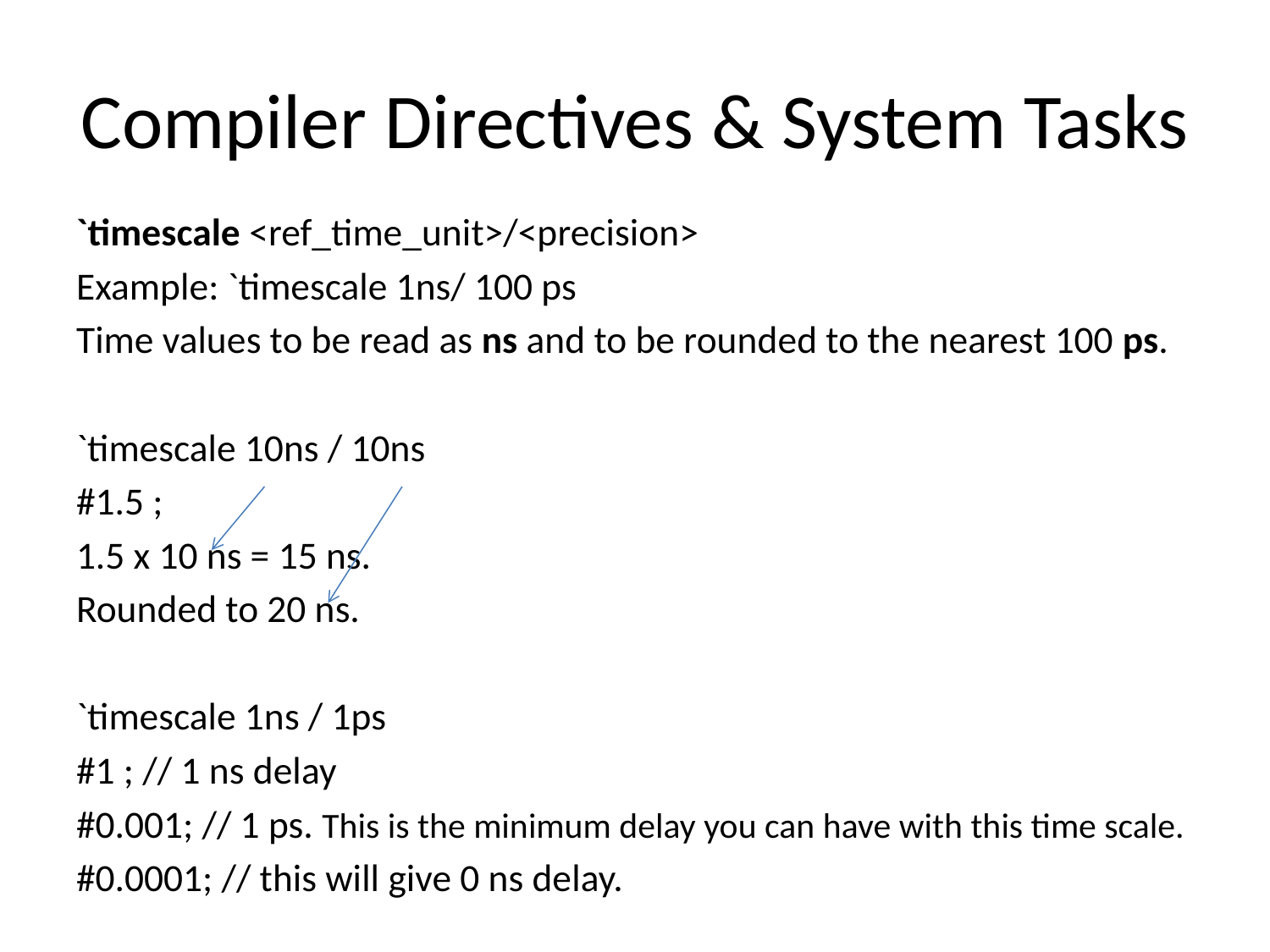

# Compiler Directives & System Tasks
`timescale <ref_time_unit>/<precision>
Example: `timescale 1ns/ 100 ps
Time values to be read as ns and to be rounded to the nearest 100 ps.

`timescale 10ns / 10ns
#1.5 ;
1.5 x 10 ns = 15 ns.
Rounded to 20 ns.

`timescale 1ns / 1ps
#1 ; // 1 ns delay
#0.001; // 1 ps. This is the minimum delay you can have with this time scale.
#0.0001; // this will give 0 ns delay.